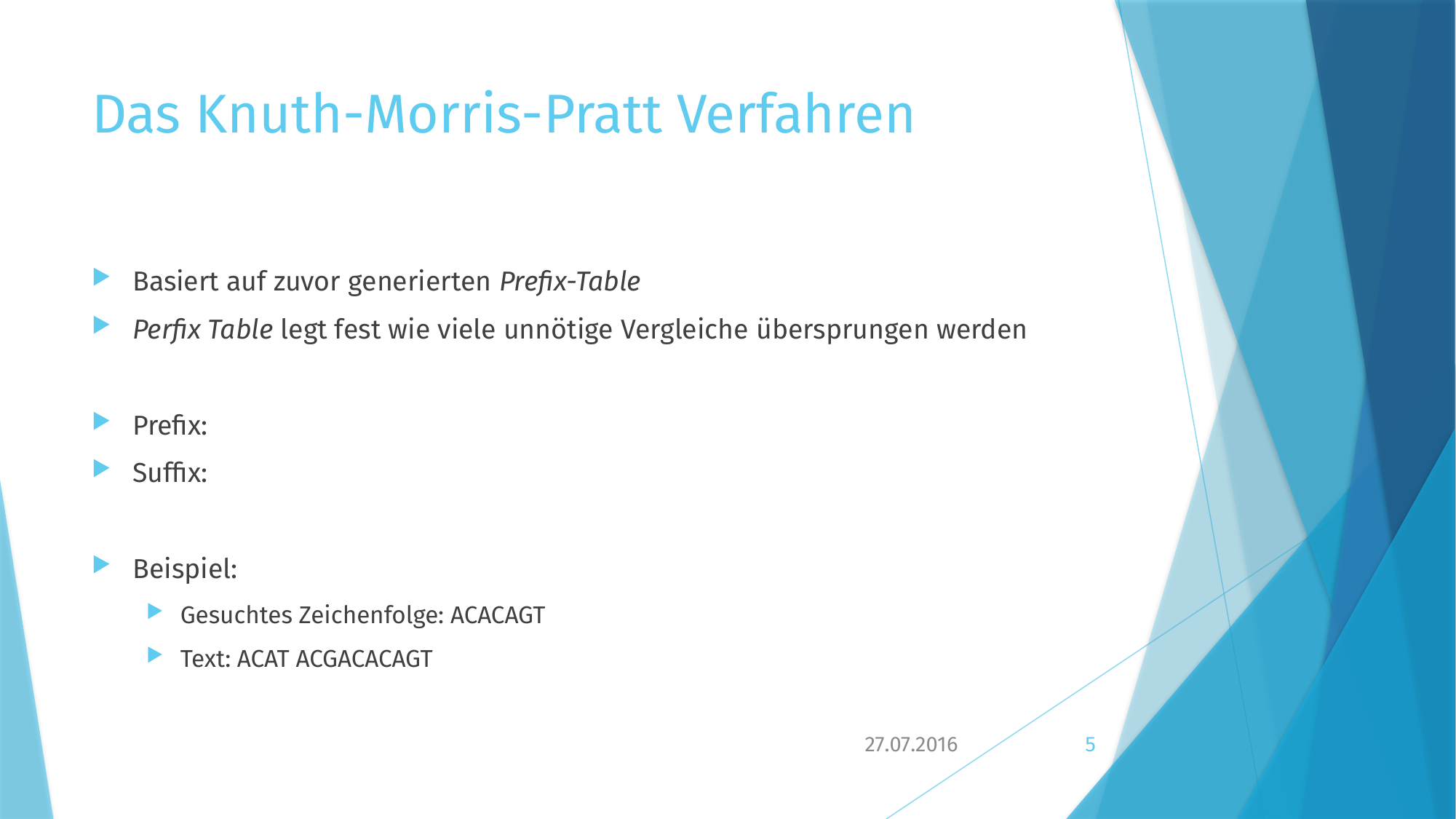

# Das Knuth-Morris-Pratt Verfahren
Basiert auf zuvor generierten Prefix-Table
Perfix Table legt fest wie viele unnötige Vergleiche übersprungen werden

Prefix:
Suffix:

Beispiel:
Gesuchtes Zeichenfolge: ACACAGT
Text: ACAT ACGACACAGT

27.07.2016
5